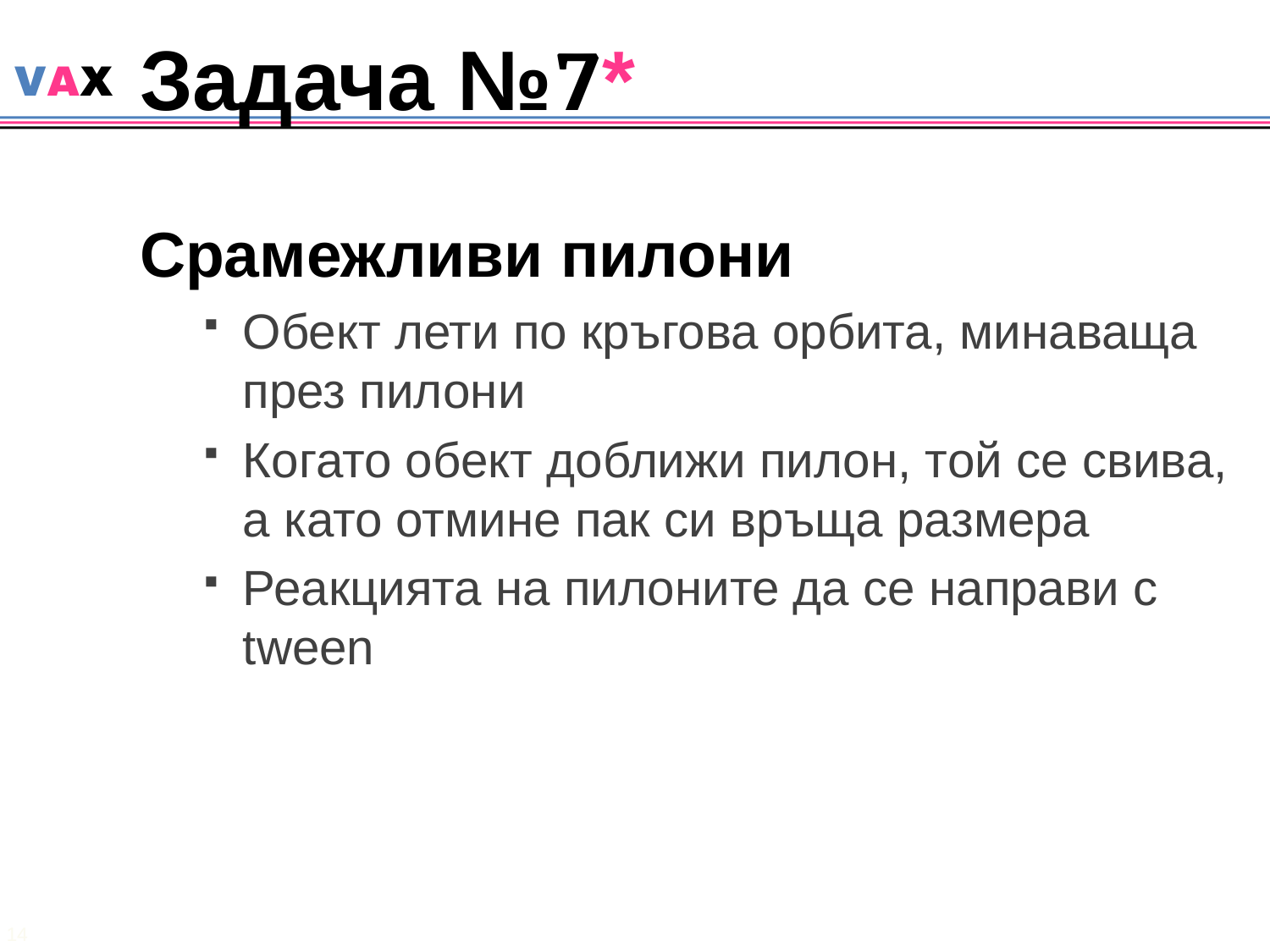

# Задача №7*
Срамежливи пилони
Обект лети по кръгова орбита, минаваща през пилони
Когато обект доближи пилон, той се свива, а като отмине пак си връща размера
Реакцията на пилоните да се направи с tween